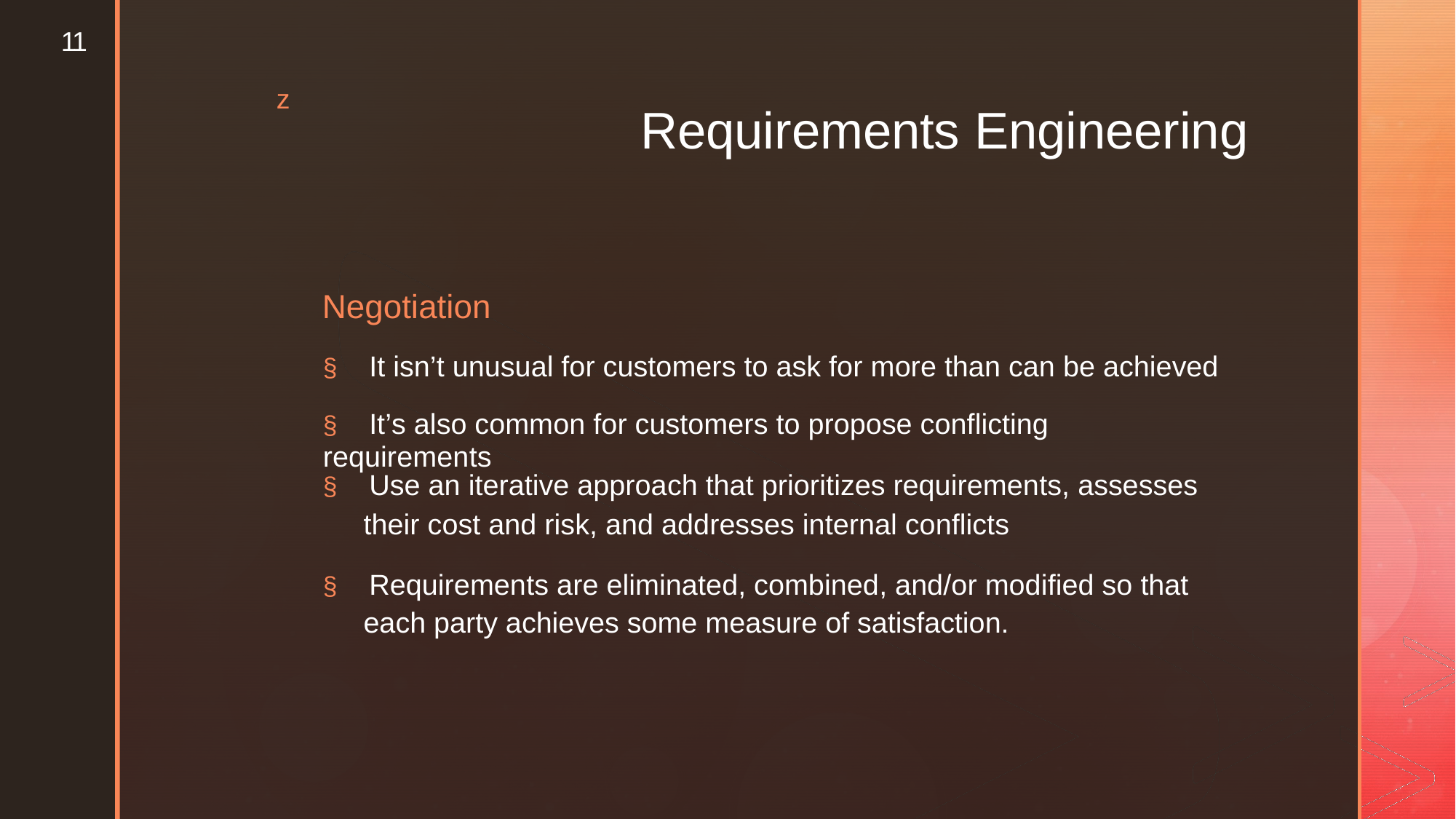

11
z
Requirements Engineering

Negotiation
§     It isn’t unusual for customers to ask for more than can be achieved
§     It’s also common for customers to propose conflicting requirements
§     Use an iterative approach that prioritizes requirements, assesses
their cost and risk, and addresses internal conflicts
§     Requirements are eliminated, combined, and/or modified so that
each party achieves some measure of satisfaction.